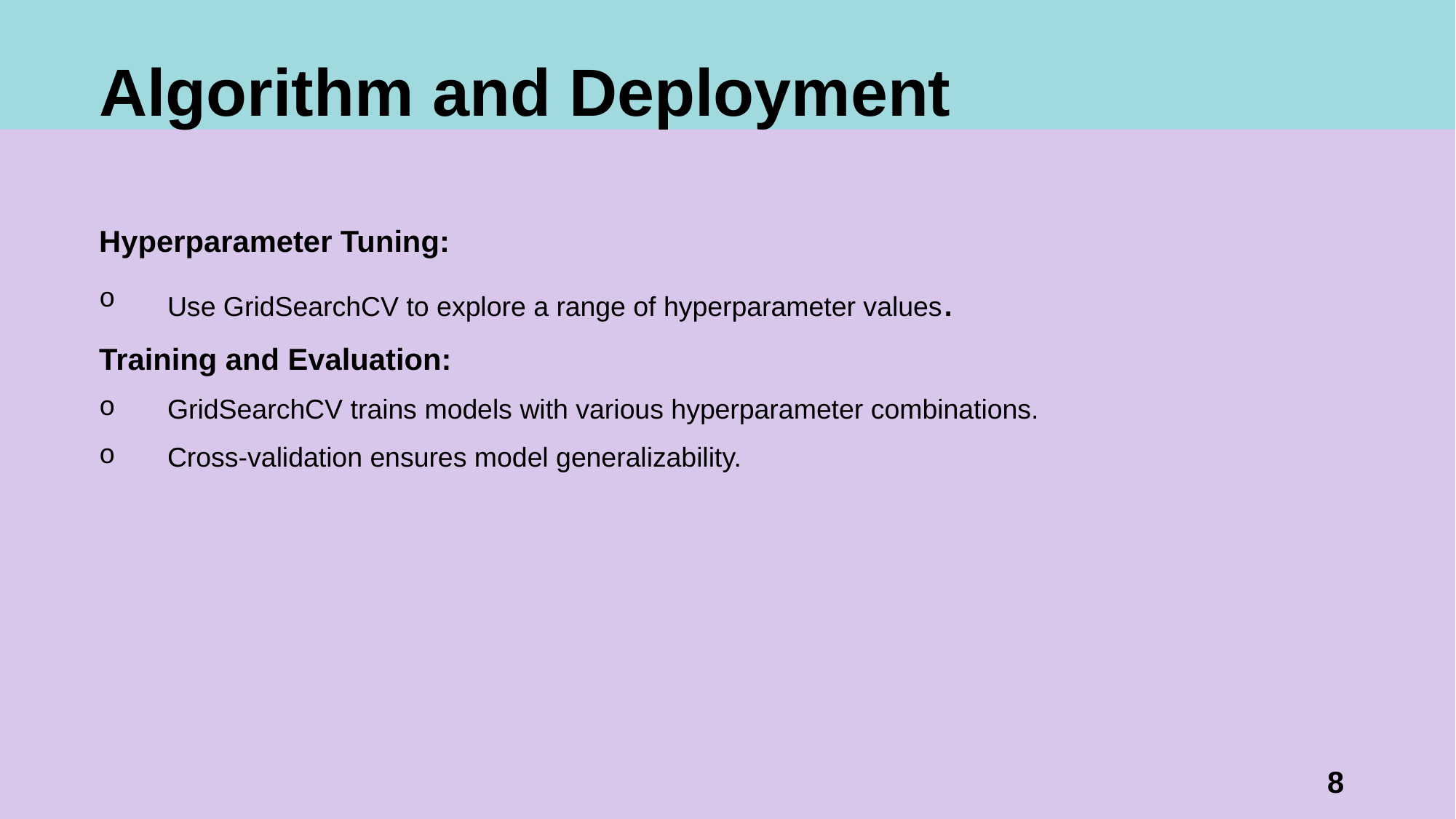

# Algorithm and Deployment
Hyperparameter Tuning:
Use GridSearchCV to explore a range of hyperparameter values.
Training and Evaluation:
GridSearchCV trains models with various hyperparameter combinations.
Cross-validation ensures model generalizability.

8